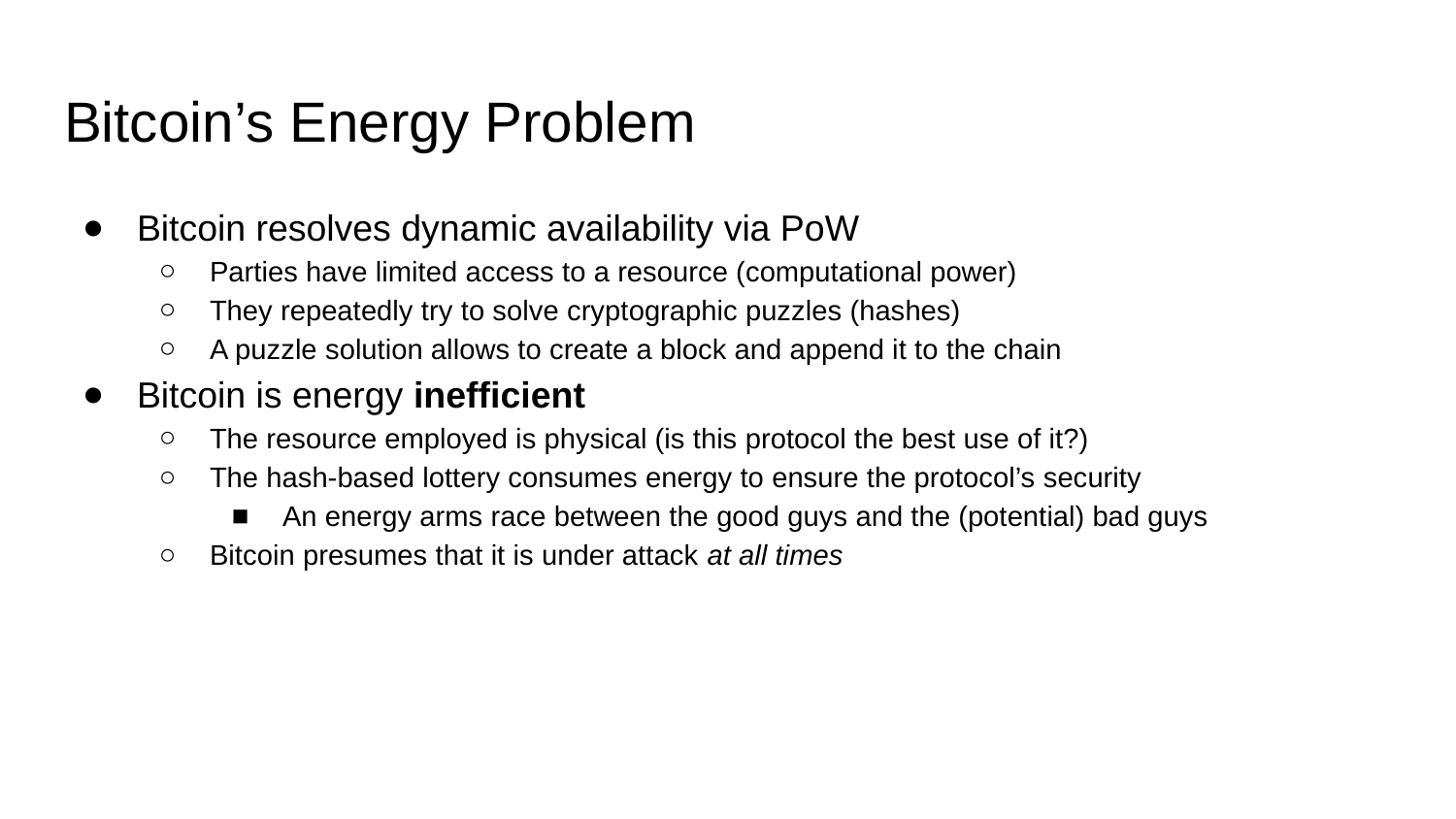

# Bitcoin’s Energy Problem
Bitcoin resolves dynamic availability via PoW
Parties have limited access to a resource (computational power)
They repeatedly try to solve cryptographic puzzles (hashes)
A puzzle solution allows to create a block and append it to the chain
Bitcoin is energy inefficient
The resource employed is physical (is this protocol the best use of it?)
The hash-based lottery consumes energy to ensure the protocol’s security
An energy arms race between the good guys and the (potential) bad guys
Bitcoin presumes that it is under attack at all times